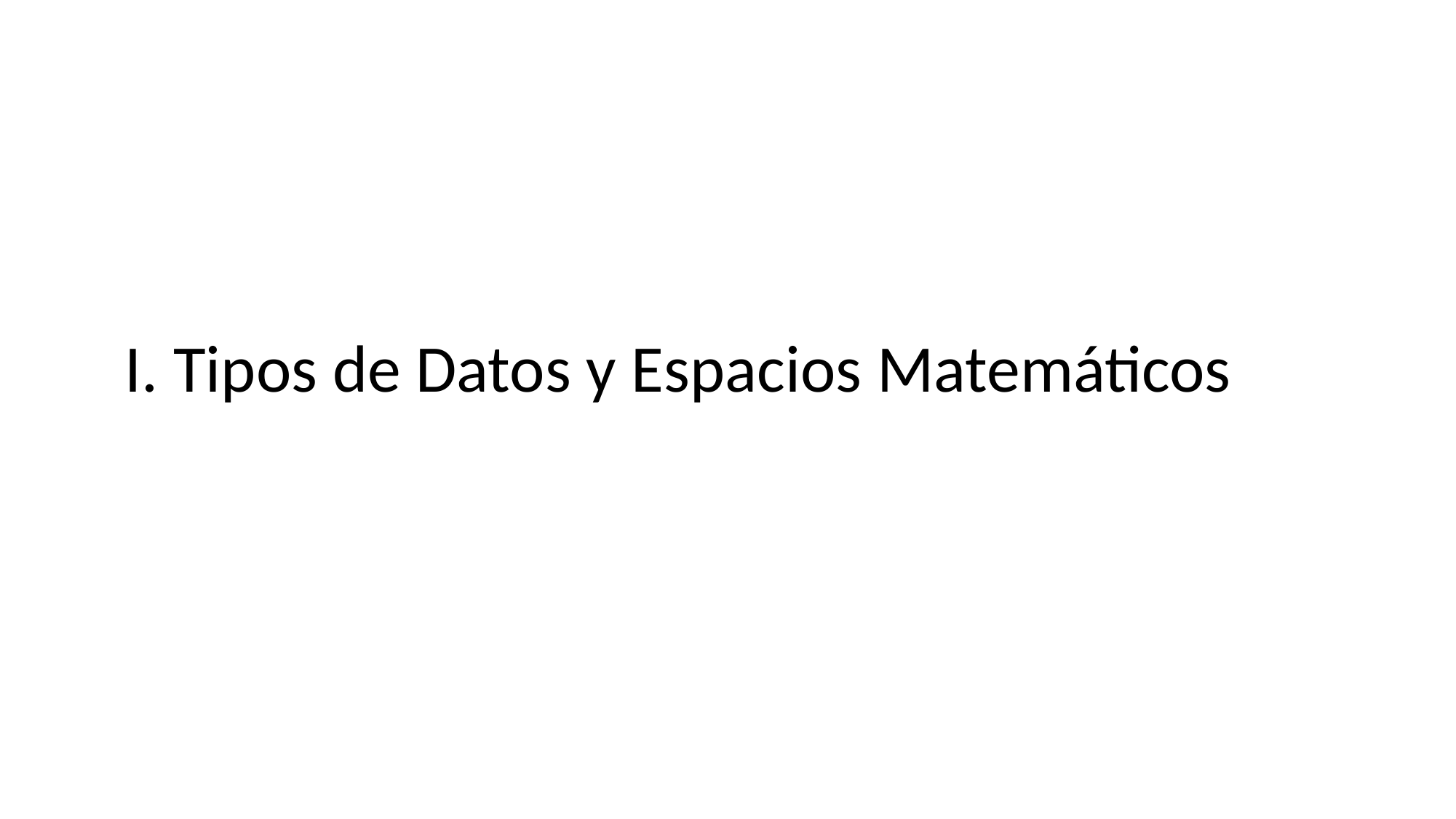

# I. Tipos de Datos y Espacios Matemáticos